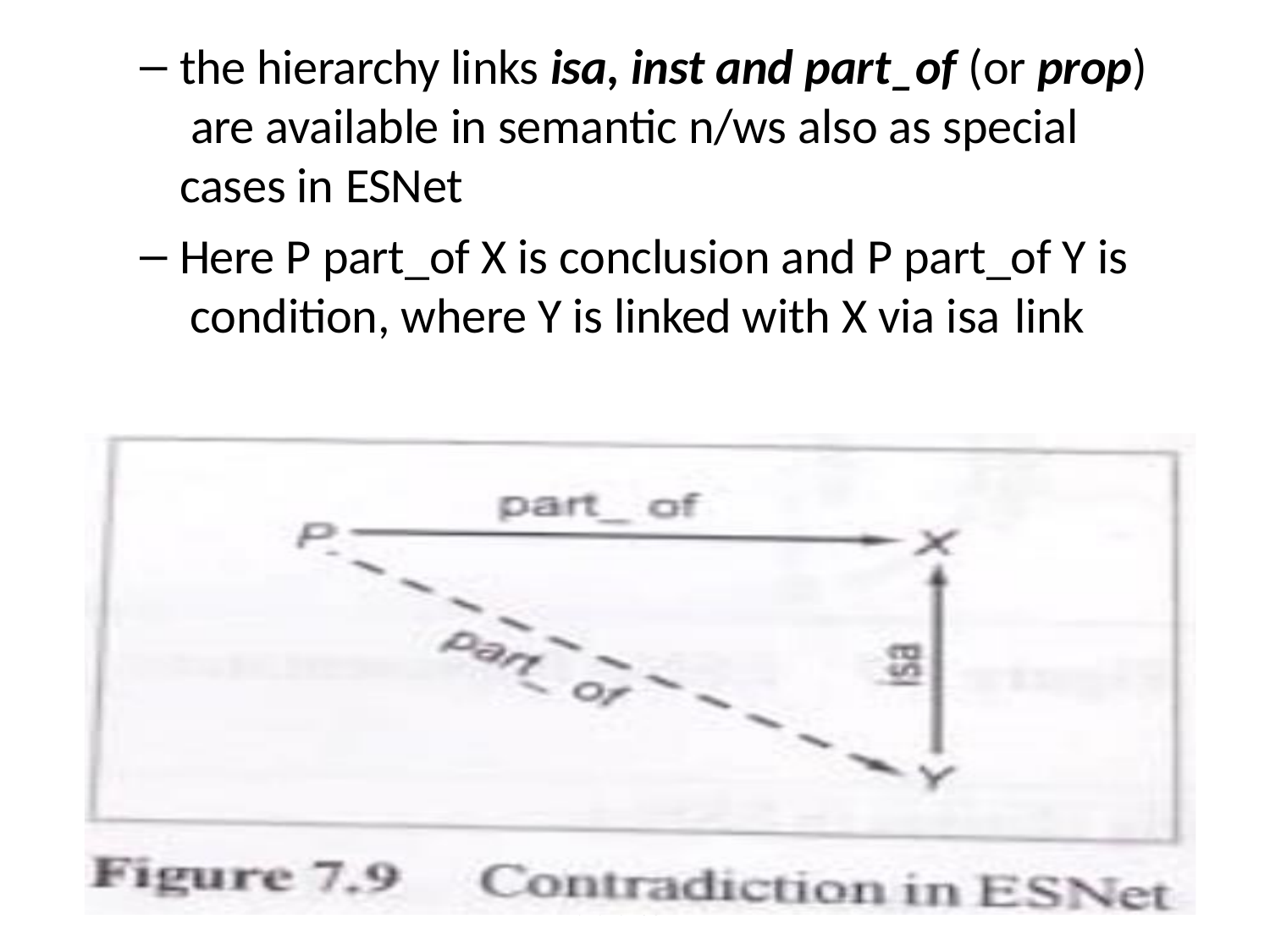

the hierarchy links isa, inst and part_of (or prop)  are available in semantic n/ws also as special  cases in ESNet
Here P part_of X is conclusion and P part_of Y is  condition, where Y is linked with X via isa link

Dr. T. K. Rao - VVIT	27